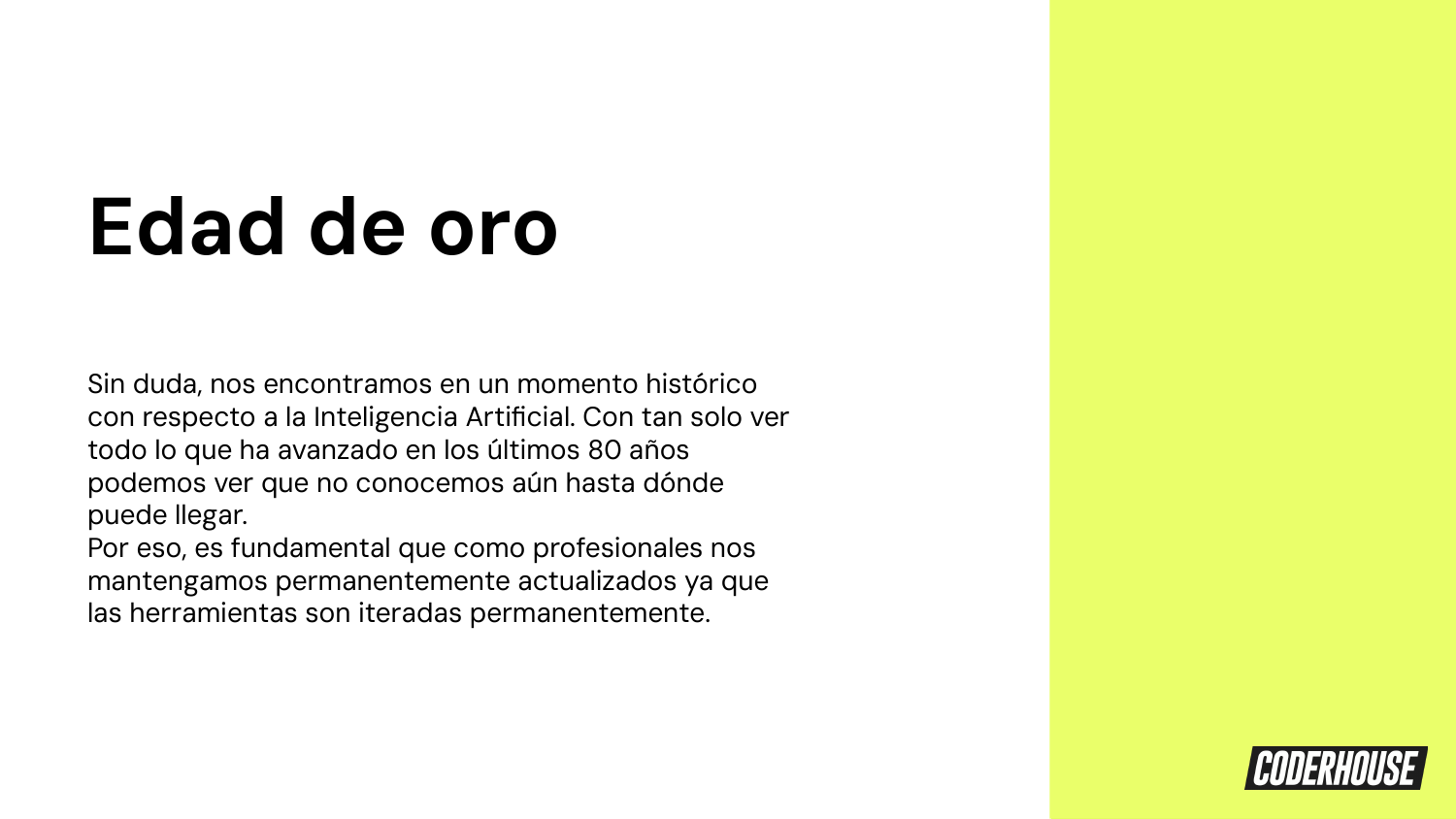

Edad de oro
Sin duda, nos encontramos en un momento histórico con respecto a la Inteligencia Artificial. Con tan solo ver todo lo que ha avanzado en los últimos 80 años podemos ver que no conocemos aún hasta dónde puede llegar.
Por eso, es fundamental que como profesionales nos mantengamos permanentemente actualizados ya que las herramientas son iteradas permanentemente.